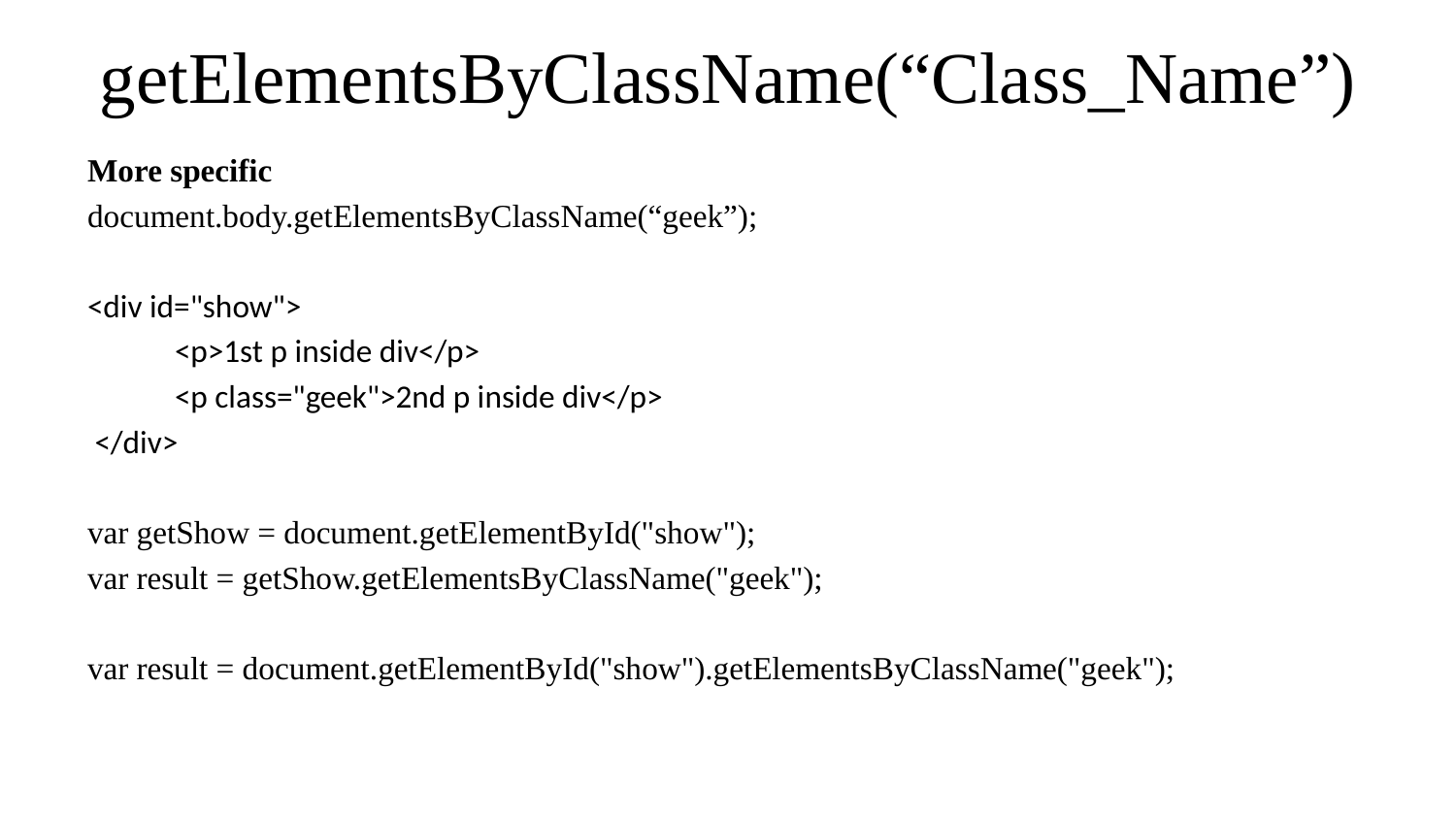

# getElementsByClassName(“Class_Name”)
More specific
document.body.getElementsByClassName(“geek”);

<div id="show">
            <p>1st p inside div</p>
            <p class="geek">2nd p inside div</p>
 </div>

var getShow = document.getElementById("show");
var result = getShow.getElementsByClassName("geek");

var result = document.getElementById("show").getElementsByClassName("geek");